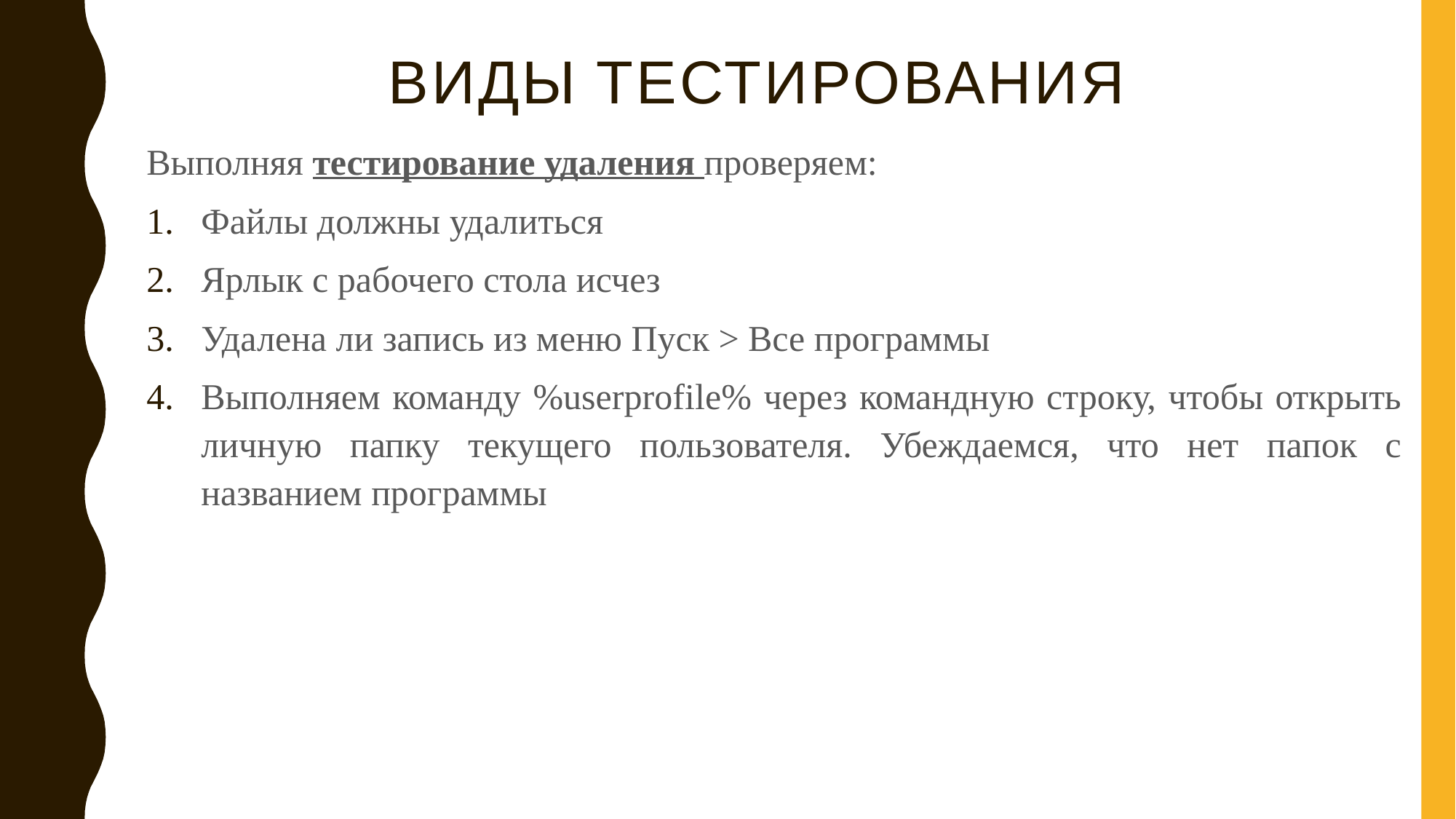

# Виды тестирования
Выполняя тестирование удаления проверяем:
Файлы должны удалиться
Ярлык с рабочего стола исчез
Удалена ли запись из меню Пуск > Все программы
Выполняем команду %userprofile% через командную строку, чтобы открыть личную папку текущего пользователя. Убеждаемся, что нет папок с названием программы